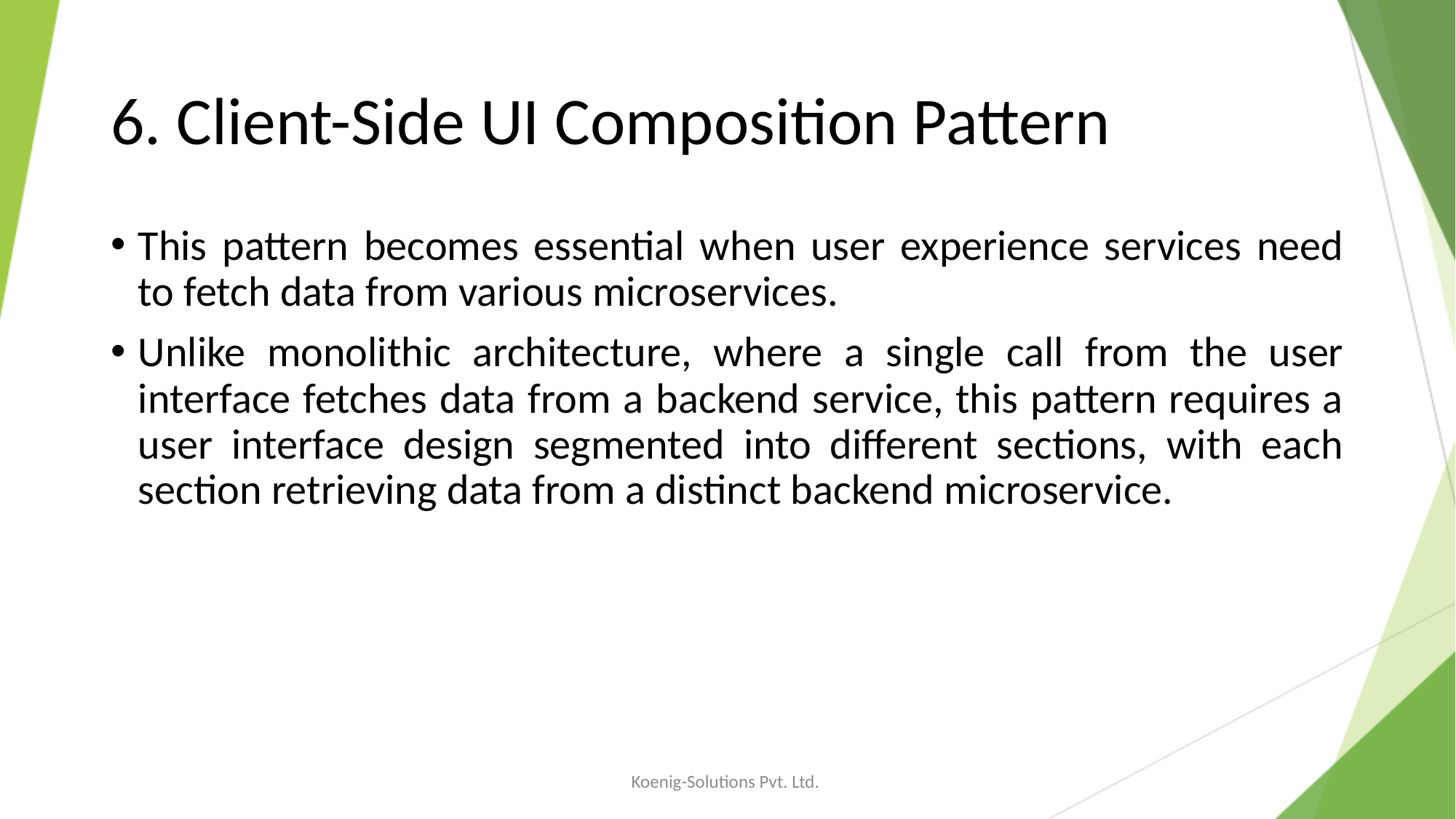

# 6. Client-Side UI Composition Pattern
This pattern becomes essential when user experience services need to fetch data from various microservices.
Unlike monolithic architecture, where a single call from the user interface fetches data from a backend service, this pattern requires a user interface design segmented into different sections, with each section retrieving data from a distinct backend microservice.
Koenig-Solutions Pvt. Ltd.